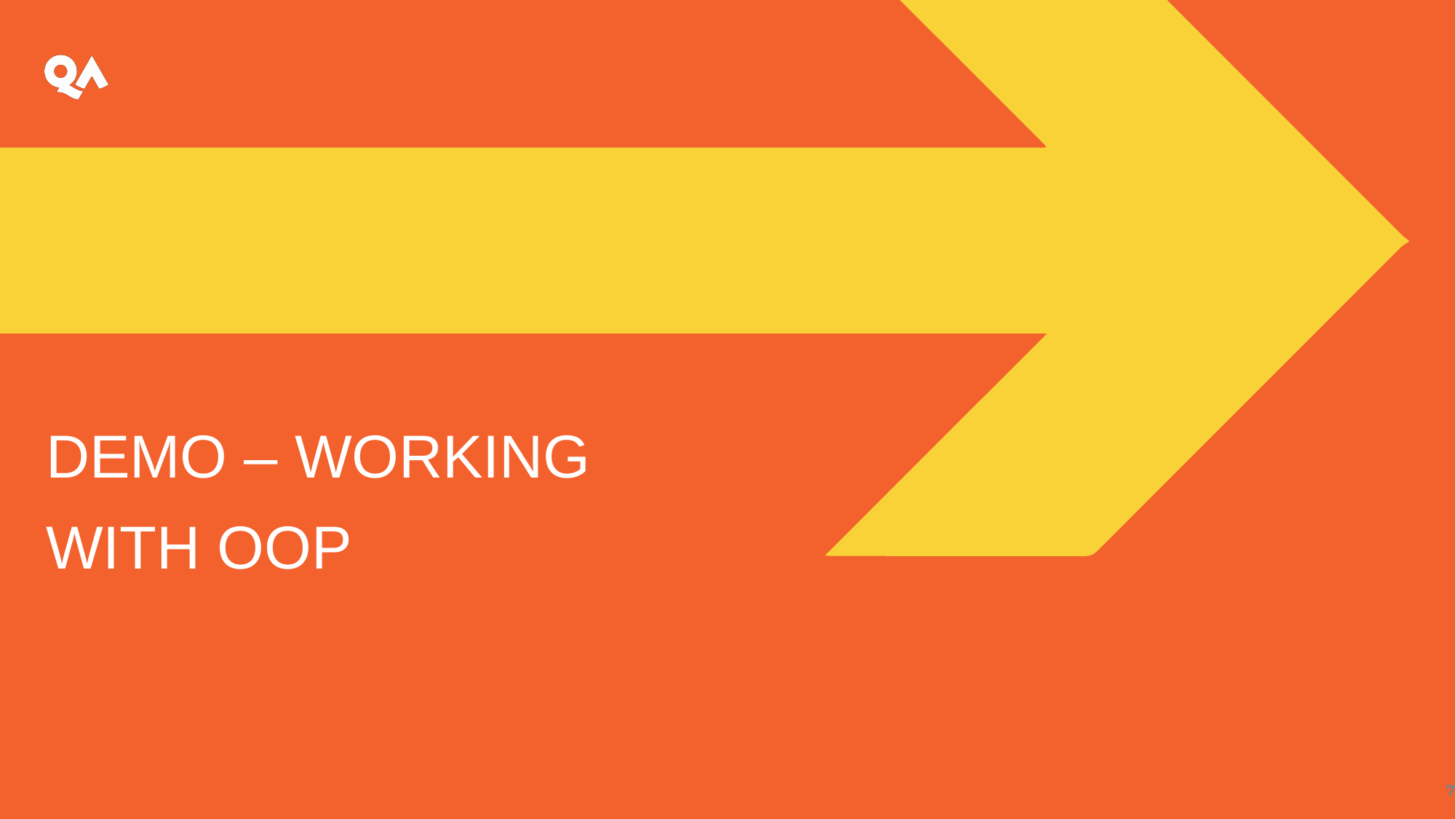

# Demo – Working with OOP
7